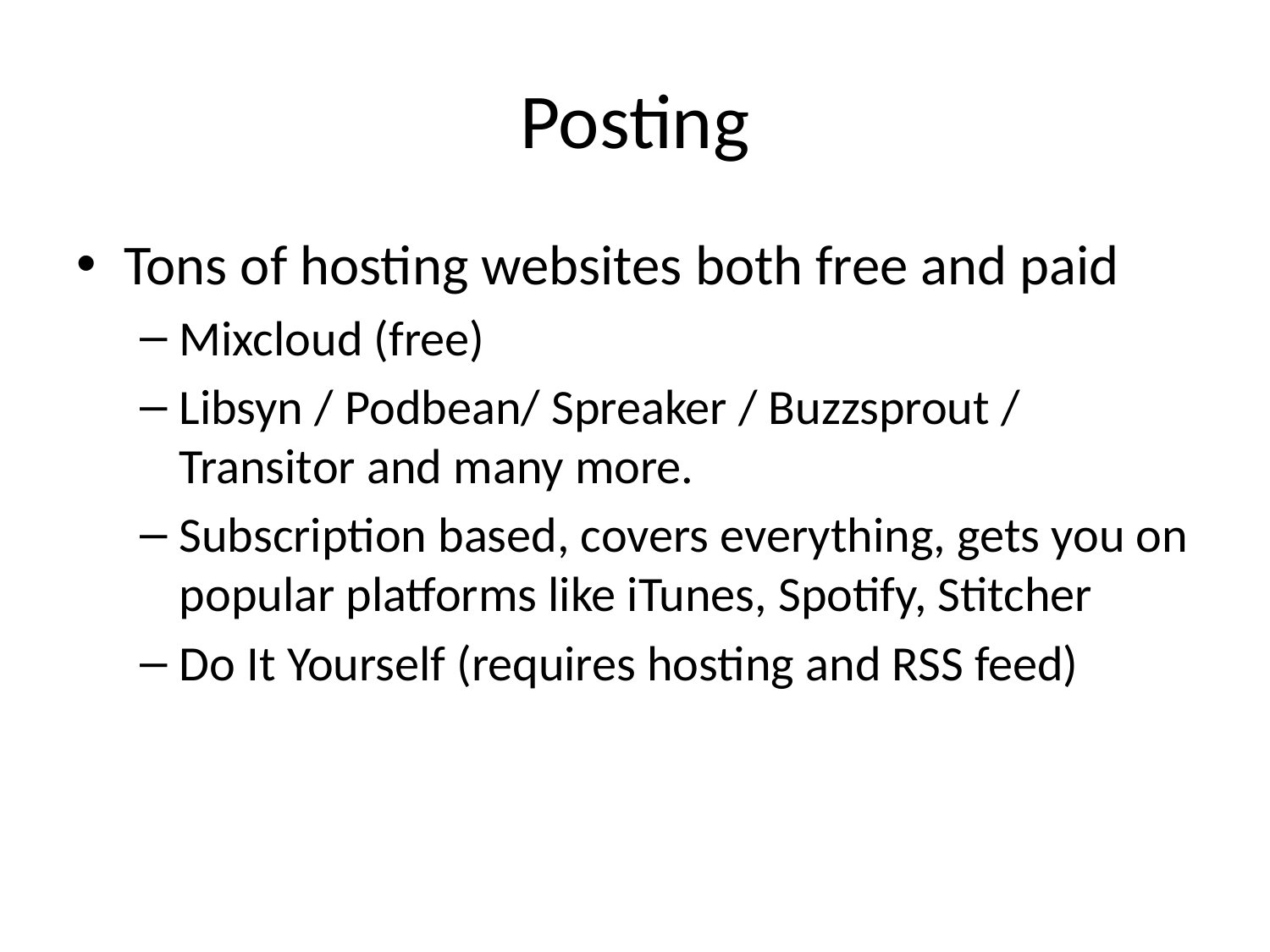

# Posting
Tons of hosting websites both free and paid
Mixcloud (free)
Libsyn / Podbean/ Spreaker / Buzzsprout / Transitor and many more.
Subscription based, covers everything, gets you on popular platforms like iTunes, Spotify, Stitcher
Do It Yourself (requires hosting and RSS feed)